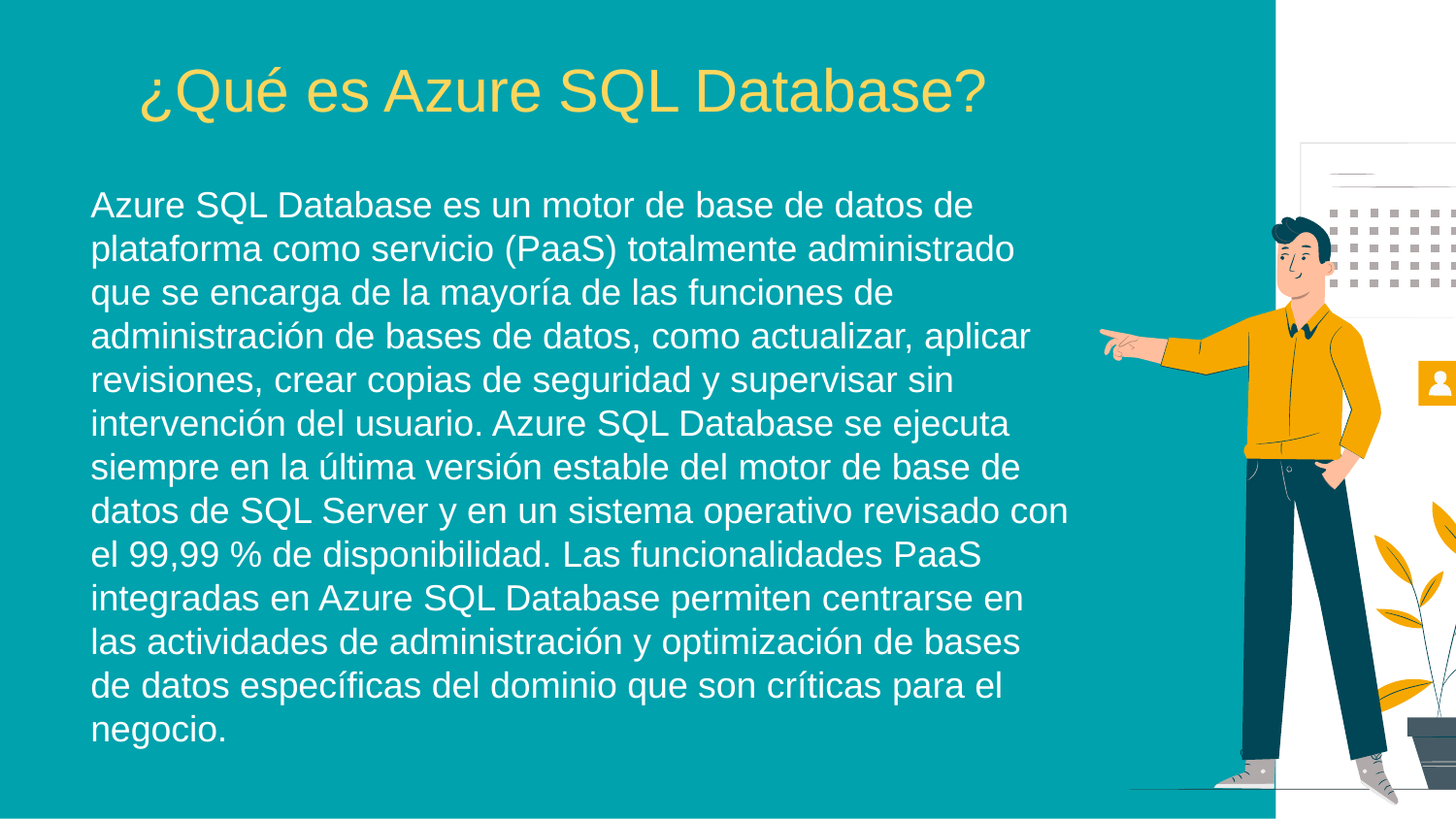

# ¿Qué es Azure SQL Database?

Azure SQL Database es un motor de base de datos de plataforma como servicio (PaaS) totalmente administrado que se encarga de la mayoría de las funciones de administración de bases de datos, como actualizar, aplicar revisiones, crear copias de seguridad y supervisar sin intervención del usuario. Azure SQL Database se ejecuta siempre en la última versión estable del motor de base de datos de SQL Server y en un sistema operativo revisado con el 99,99 % de disponibilidad. Las funcionalidades PaaS integradas en Azure SQL Database permiten centrarse en las actividades de administración y optimización de bases de datos específicas del dominio que son críticas para el negocio.